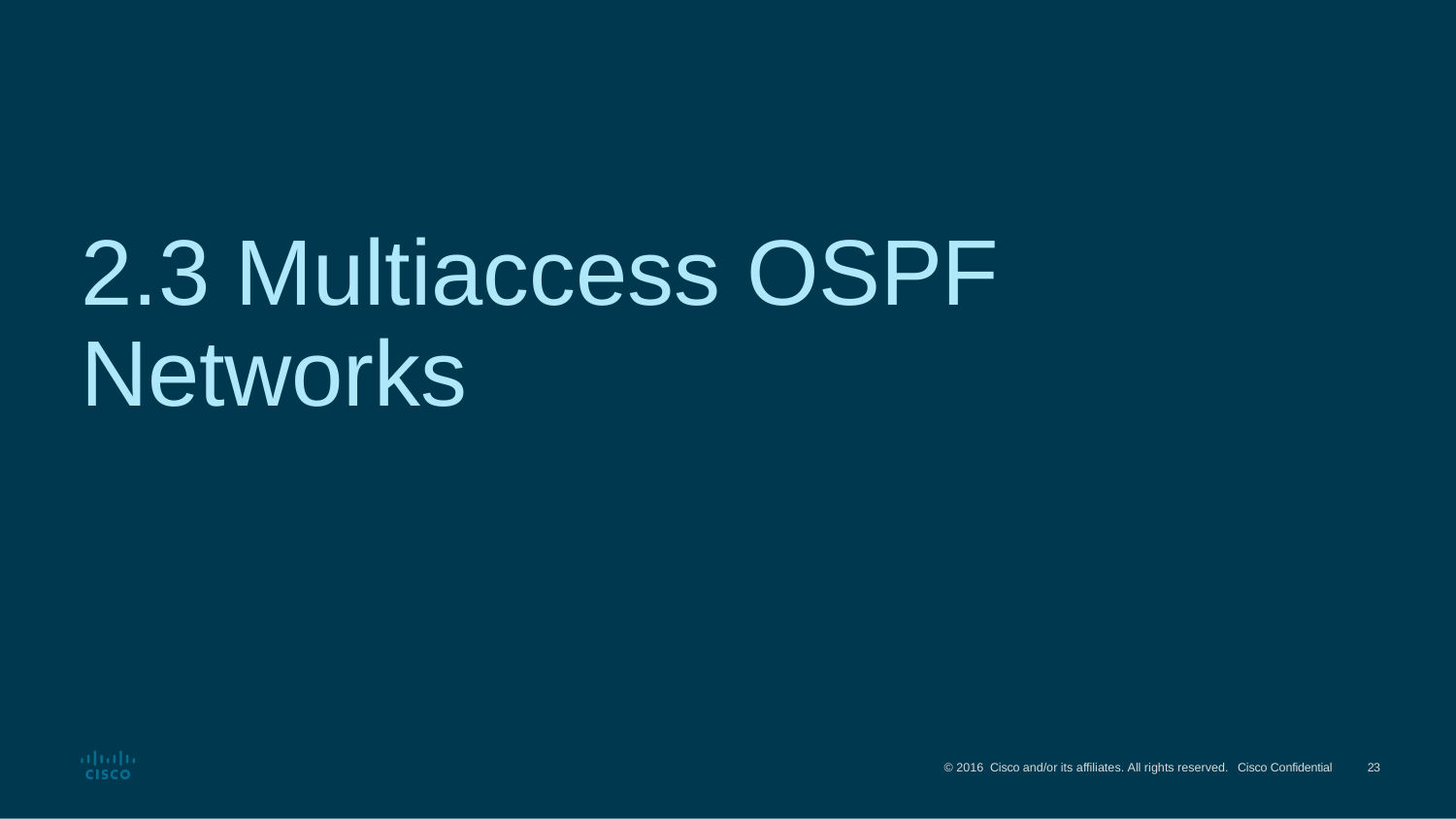

# 2.3 Multiaccess OSPF Networks
© 2016 Cisco and/or its affiliates. All rights reserved. Cisco Confidential
23